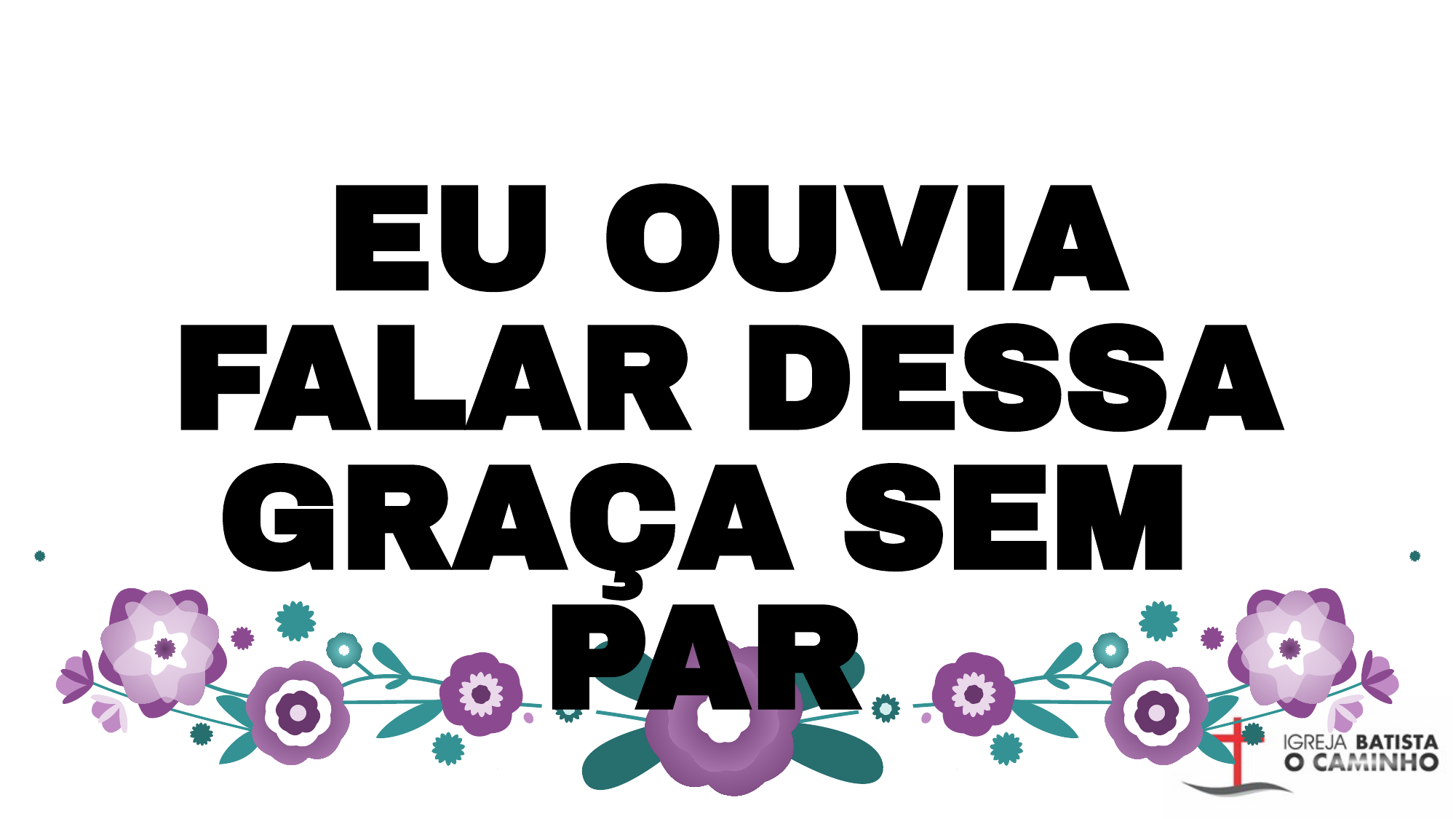

# EU OUVIA FALAR DESSA GRAÇA SEM  PAR